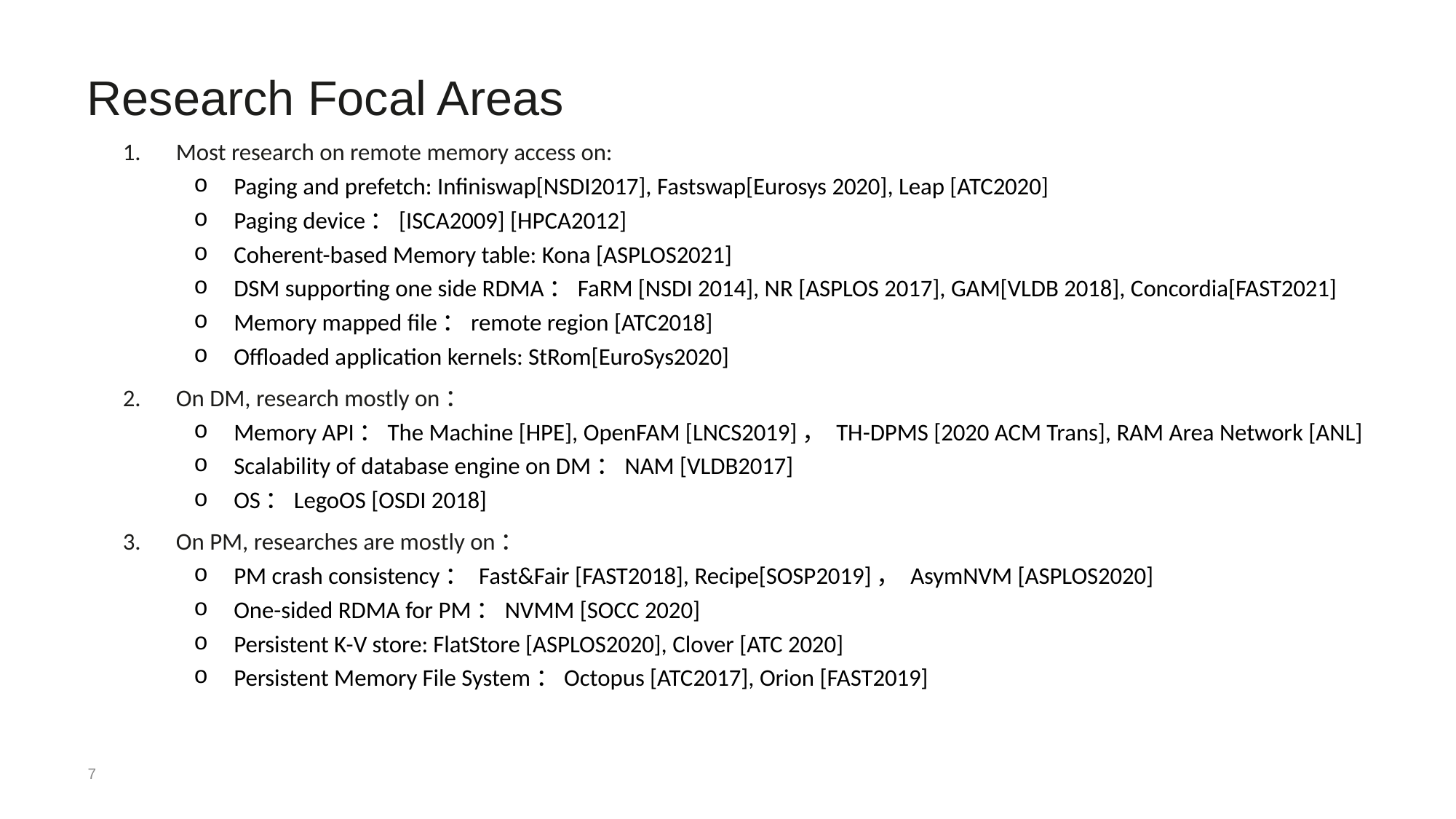

Research Focal Areas
Most research on remote memory access on:
Paging and prefetch: Infiniswap[NSDI2017], Fastswap[Eurosys 2020], Leap [ATC2020]
Paging device：[ISCA2009] [HPCA2012]
Coherent-based Memory table: Kona [ASPLOS2021]
DSM supporting one side RDMA：FaRM [NSDI 2014], NR [ASPLOS 2017], GAM[VLDB 2018], Concordia[FAST2021]
Memory mapped file：remote region [ATC2018]
Offloaded application kernels: StRom[EuroSys2020]
On DM, research mostly on：
Memory API：The Machine [HPE], OpenFAM [LNCS2019]， TH-DPMS [2020 ACM Trans], RAM Area Network [ANL]
Scalability of database engine on DM：NAM [VLDB2017]
OS：LegoOS [OSDI 2018]
On PM, researches are mostly on：
PM crash consistency： Fast&Fair [FAST2018], Recipe[SOSP2019]， AsymNVM [ASPLOS2020]
One-sided RDMA for PM：NVMM [SOCC 2020]
Persistent K-V store: FlatStore [ASPLOS2020], Clover [ATC 2020]
Persistent Memory File System：Octopus [ATC2017], Orion [FAST2019]

7